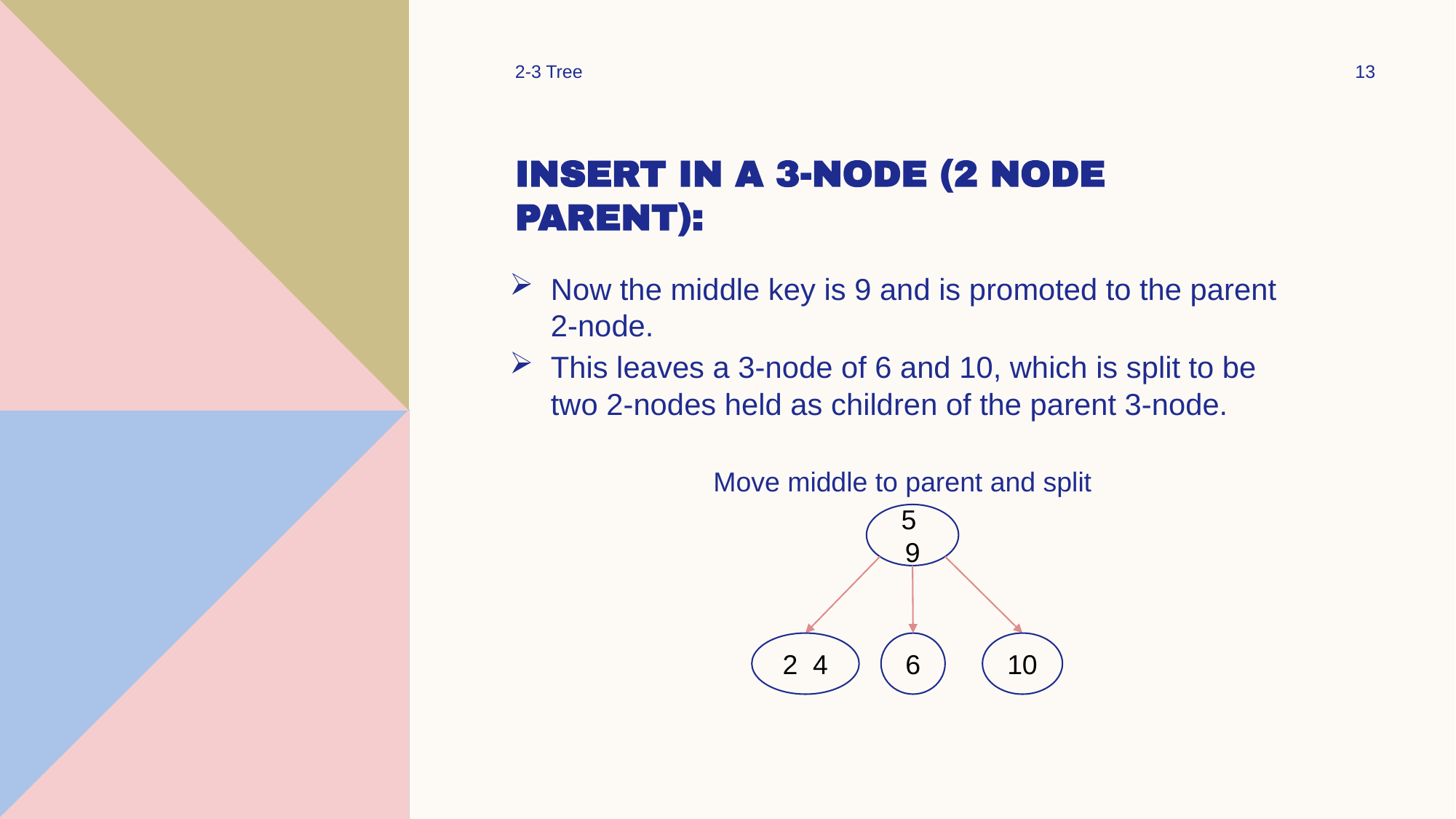

2-3 Tree
13
# Insert in a 3-node (2 node parent):
Now the middle key is 9 and is promoted to the parent 2-node.
This leaves a 3-node of 6 and 10, which is split to be two 2-nodes held as children of the parent 3-node.

Move middle to parent and split
5  9
2  4
6
10